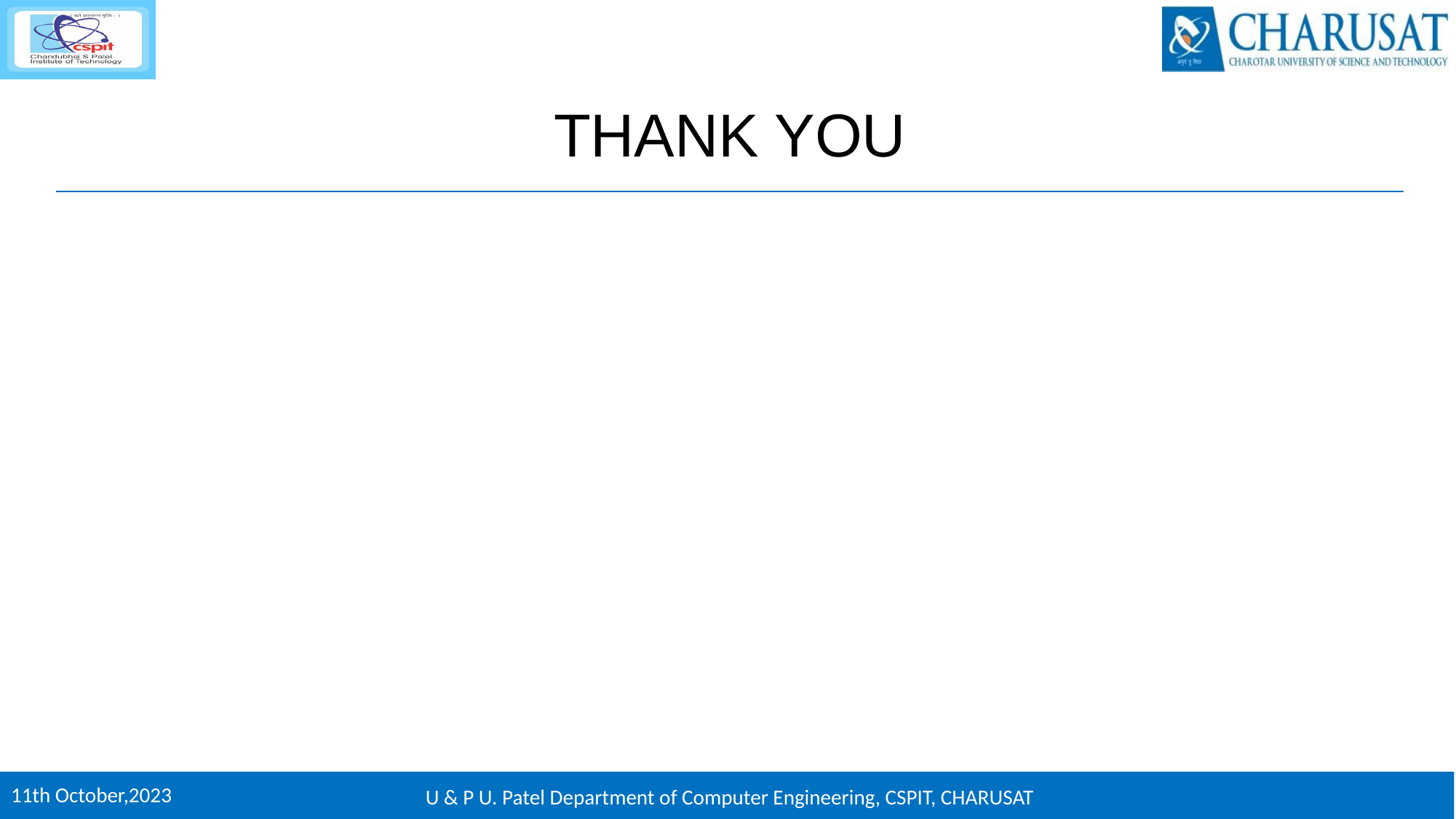

# THANK YOU
11th October,2023
U & P U. Patel Department of Computer Engineering, CSPIT, CHARUSAT
18